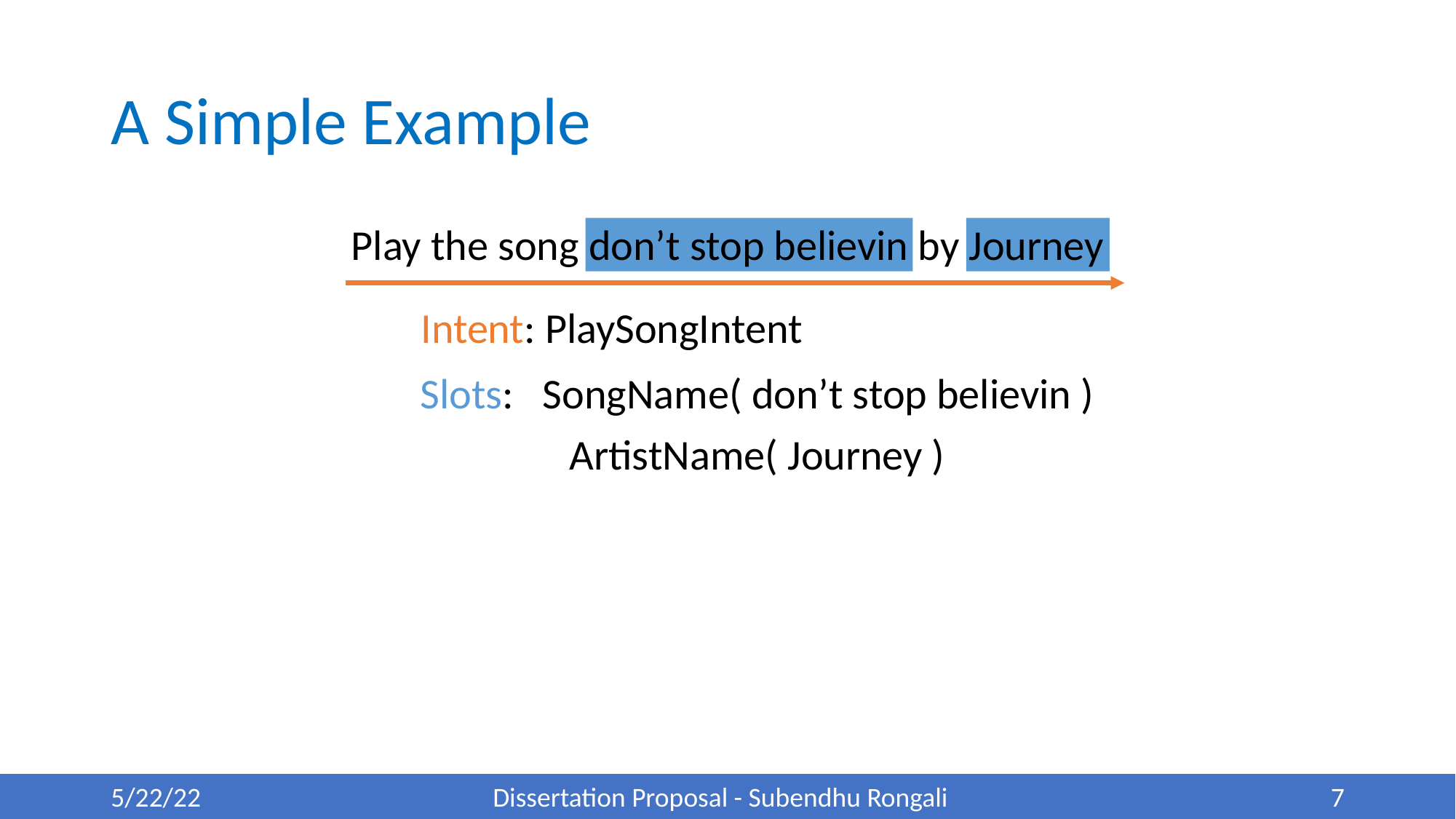

# A Simple Example
Play the song don’t stop believin by Journey

Intent: PlaySongIntent
Slots:   SongName( don’t stop believin )
ArtistName( Journey )
5/22/22
Dissertation Proposal - Subendhu Rongali
7